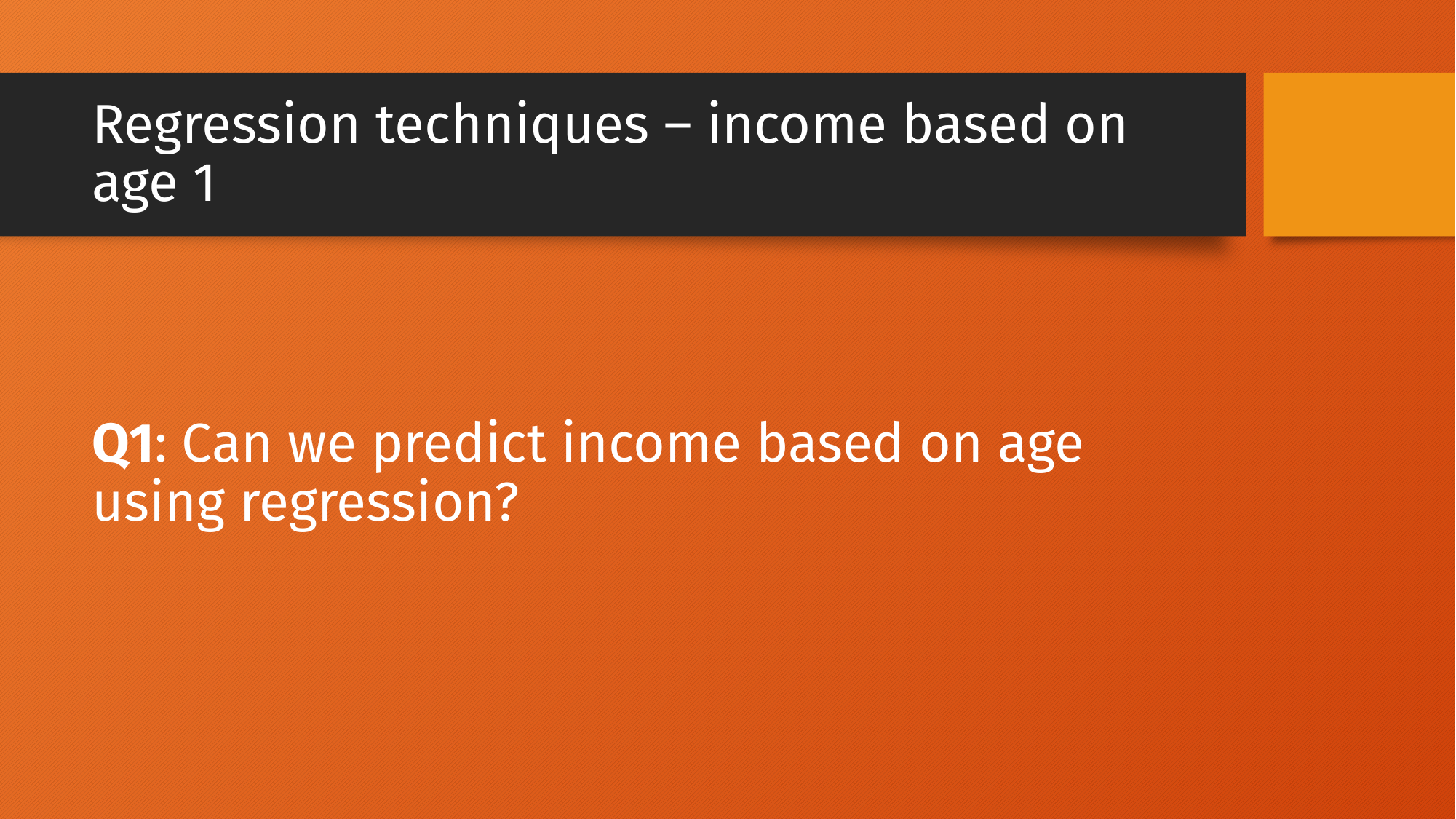

# Regression techniques – income based on age 1
Q1: Can we predict income based on age using regression?